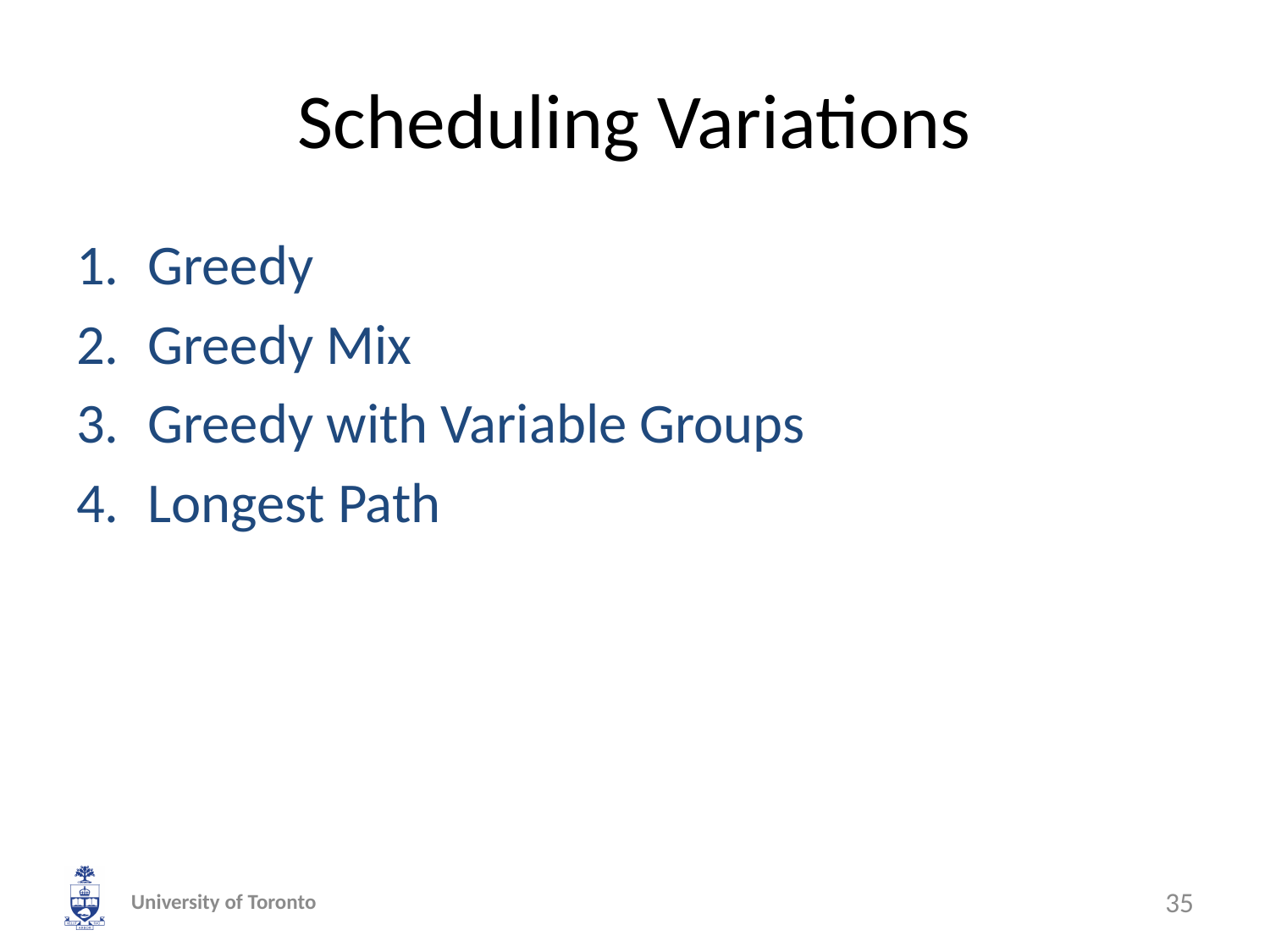

# Scheduling Variations
Greedy
Greedy Mix
Greedy with Variable Groups
Longest Path

University of Toronto
35